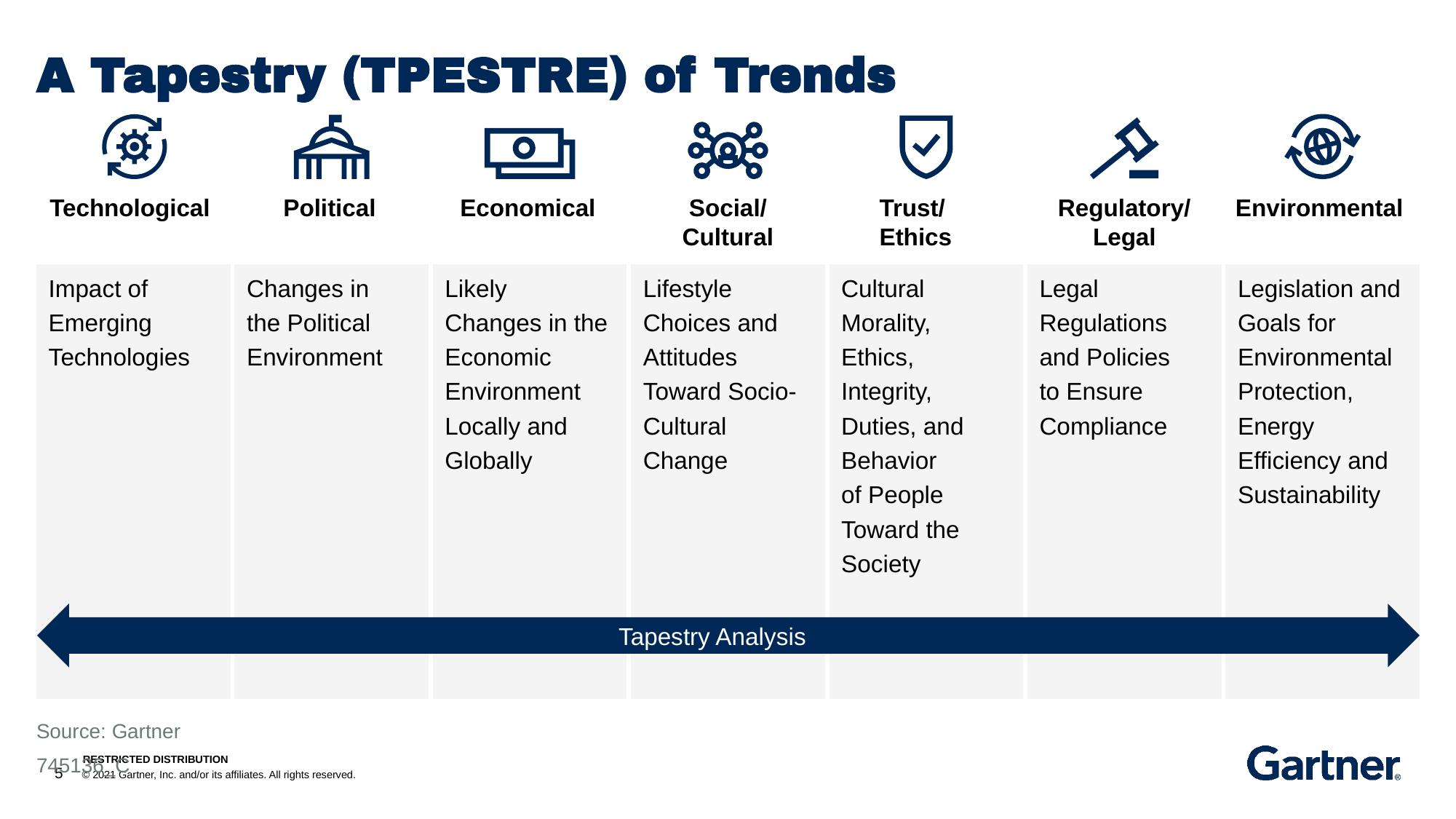

A Tapestry (TPESTRE) of Trends

Technological
Political
Economical
Social/ Cultural
Trust/ Ethics
Regulatory/ Legal
Environmental

Impact of Emerging Technologies
Changes in the Political Environment
Likely
Changes in the Economic Environment Locally and Globally
Lifestyle
Choices and Attitudes
Toward Socio- Cultural
Change
Cultural
Morality,
Ethics,
Integrity,
Duties, and Behavior
of People  Toward the Society
Legal
Regulations and Policies to Ensure Compliance
Legislation and Goals for Environmental Protection, Energy
Efficiency and Sustainability

Tapestry Analysis
Source: Gartner
745136_C